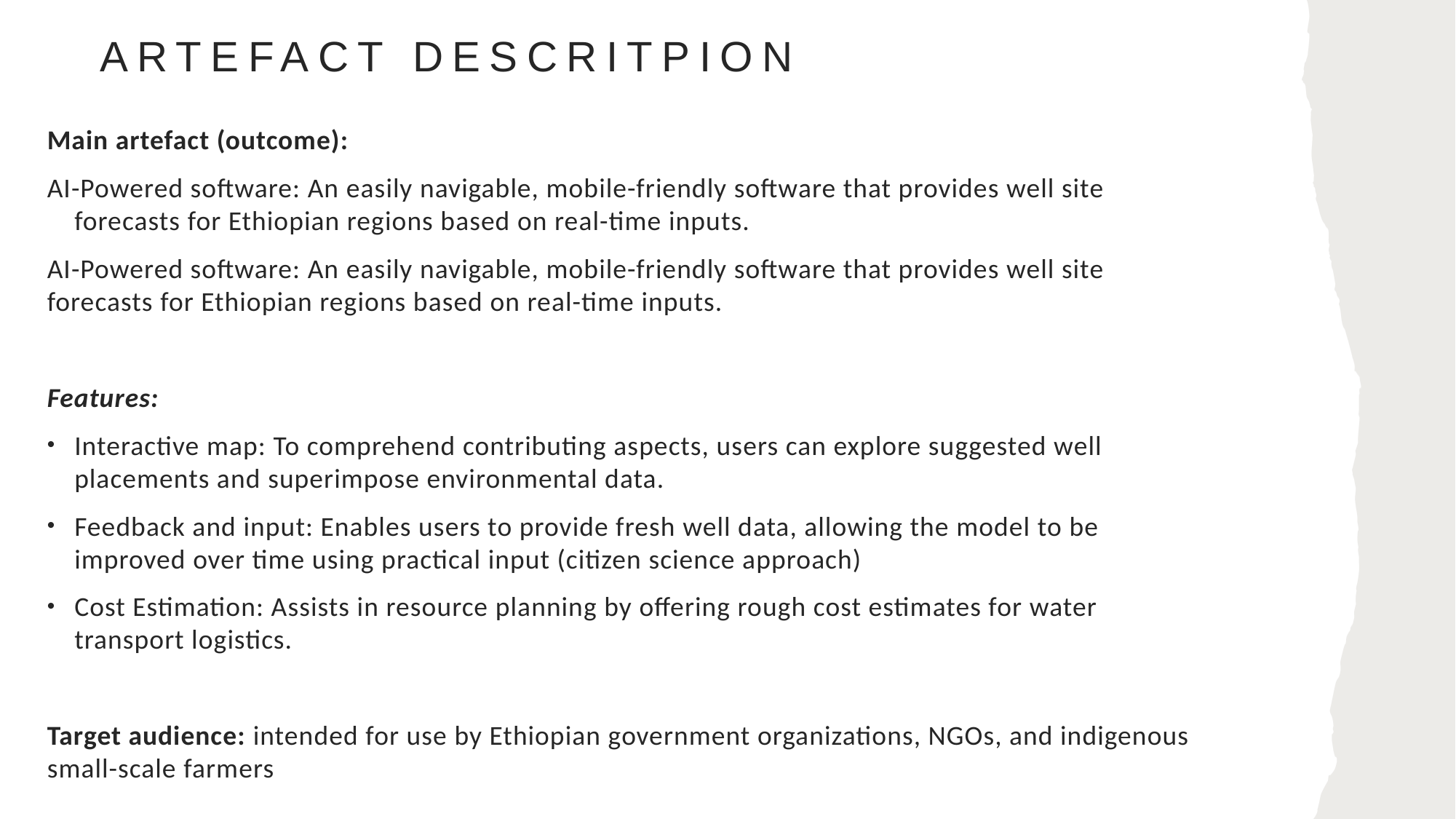

# Artefact descritpion
Main artefact (outcome):
AI-Powered software: An easily navigable, mobile-friendly software that provides well site forecasts for Ethiopian regions based on real-time inputs.
AI-Powered software: An easily navigable, mobile-friendly software that provides well site forecasts for Ethiopian regions based on real-time inputs.

Features:
Interactive map: To comprehend contributing aspects, users can explore suggested well      placements and superimpose environmental data.
Feedback and input: Enables users to provide fresh well data, allowing the model to be improved over time using practical input (citizen science approach)
Cost Estimation: Assists in resource planning by offering rough cost estimates for water transport logistics.

Target audience: intended for use by Ethiopian government organizations, NGOs, and indigenous small-scale farmers